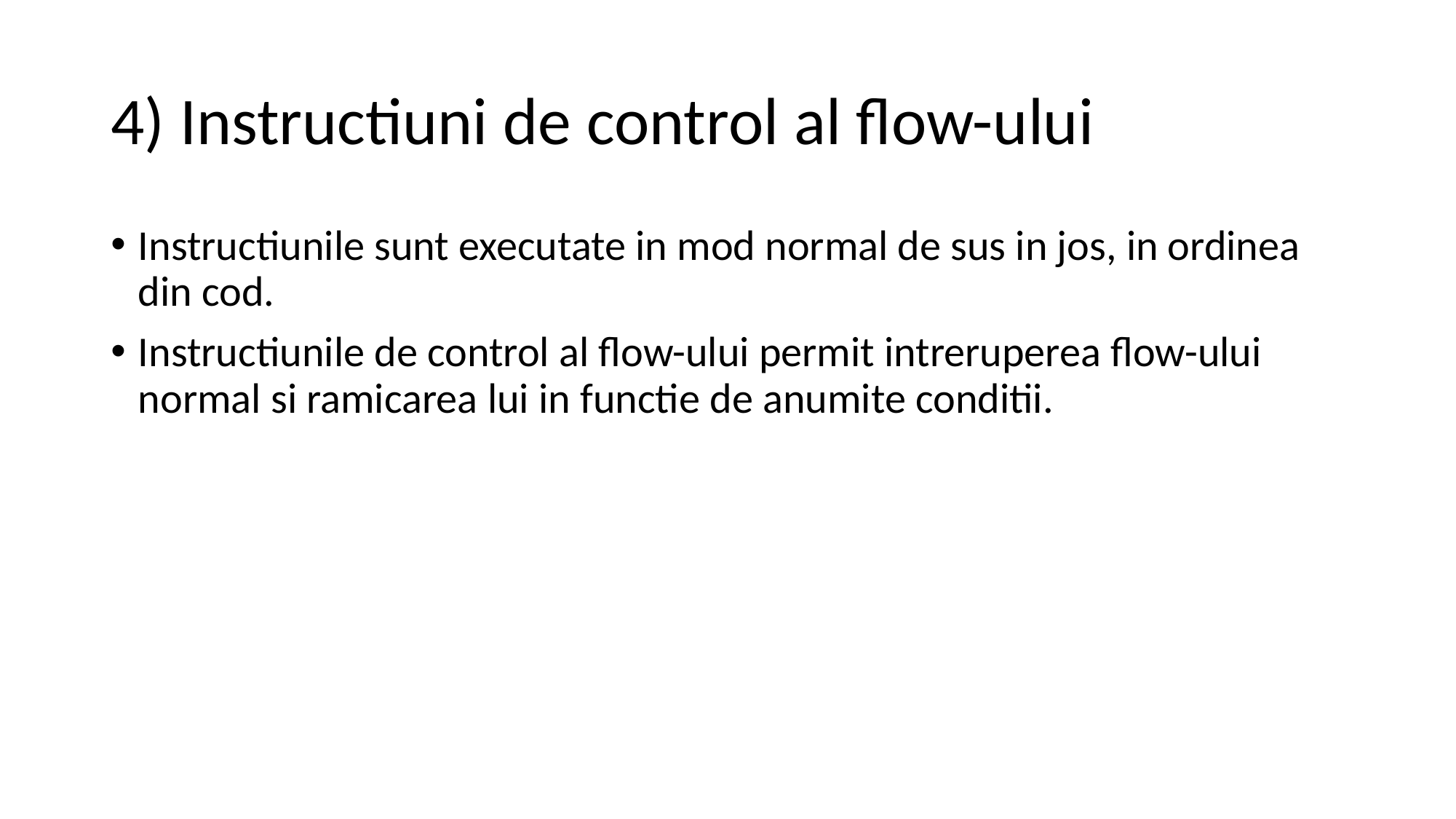

# 4) Instructiuni de control al flow-ului
Instructiunile sunt executate in mod normal de sus in jos, in ordinea din cod.
Instructiunile de control al flow-ului permit intreruperea flow-ului normal si ramicarea lui in functie de anumite conditii.